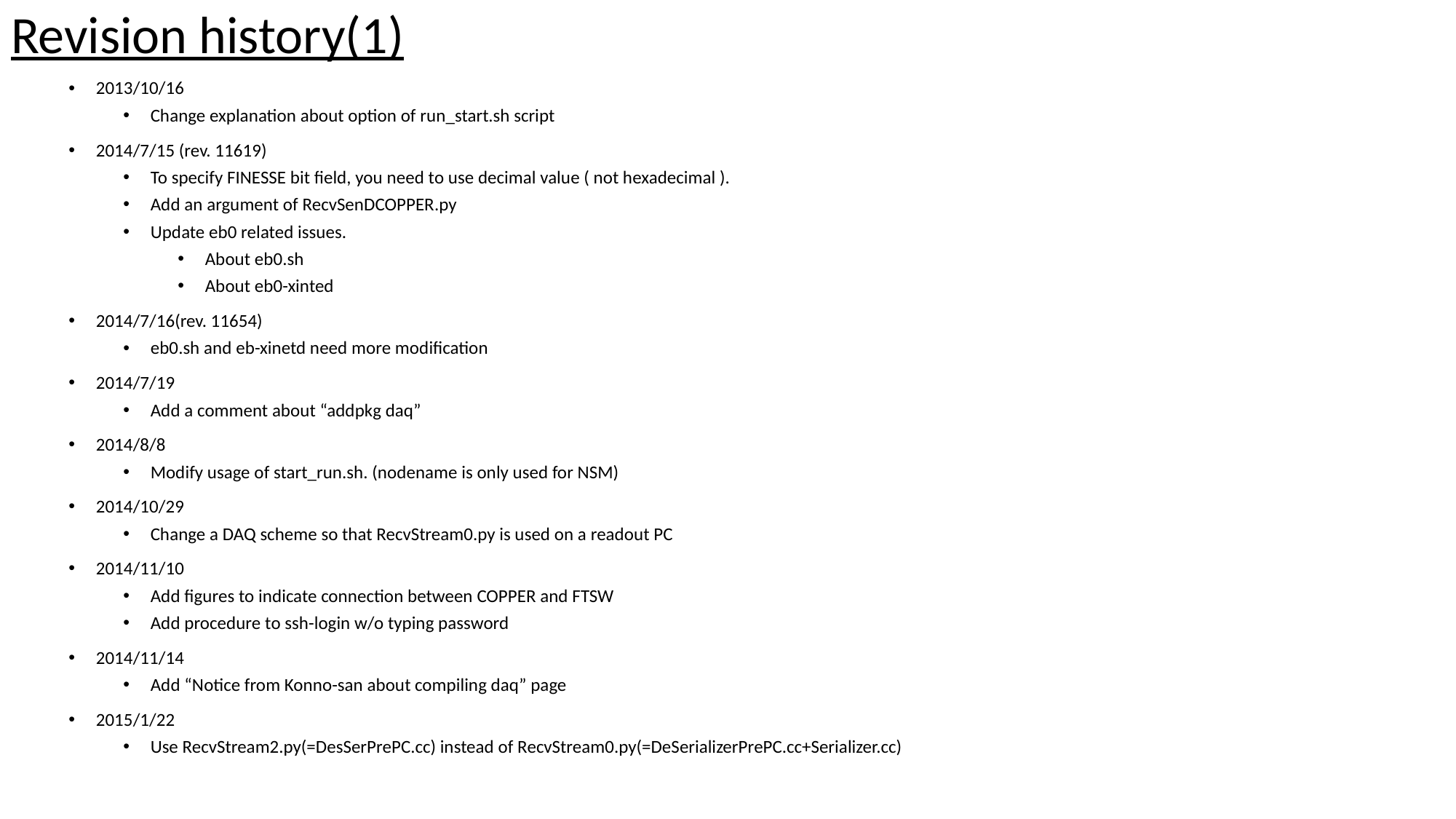

# Revision history(1)
2013/10/16
Change explanation about option of run_start.sh script
2014/7/15 (rev. 11619)
To specify FINESSE bit field, you need to use decimal value ( not hexadecimal ).
Add an argument of RecvSenDCOPPER.py
Update eb0 related issues.
About eb0.sh
About eb0-xinted
2014/7/16(rev. 11654)
eb0.sh and eb-xinetd need more modification
2014/7/19
Add a comment about “addpkg daq”
2014/8/8
Modify usage of start_run.sh. (nodename is only used for NSM)
2014/10/29
Change a DAQ scheme so that RecvStream0.py is used on a readout PC
2014/11/10
Add figures to indicate connection between COPPER and FTSW
Add procedure to ssh-login w/o typing password
2014/11/14
Add “Notice from Konno-san about compiling daq” page
2015/1/22
Use RecvStream2.py(=DesSerPrePC.cc) instead of RecvStream0.py(=DeSerializerPrePC.cc+Serializer.cc)